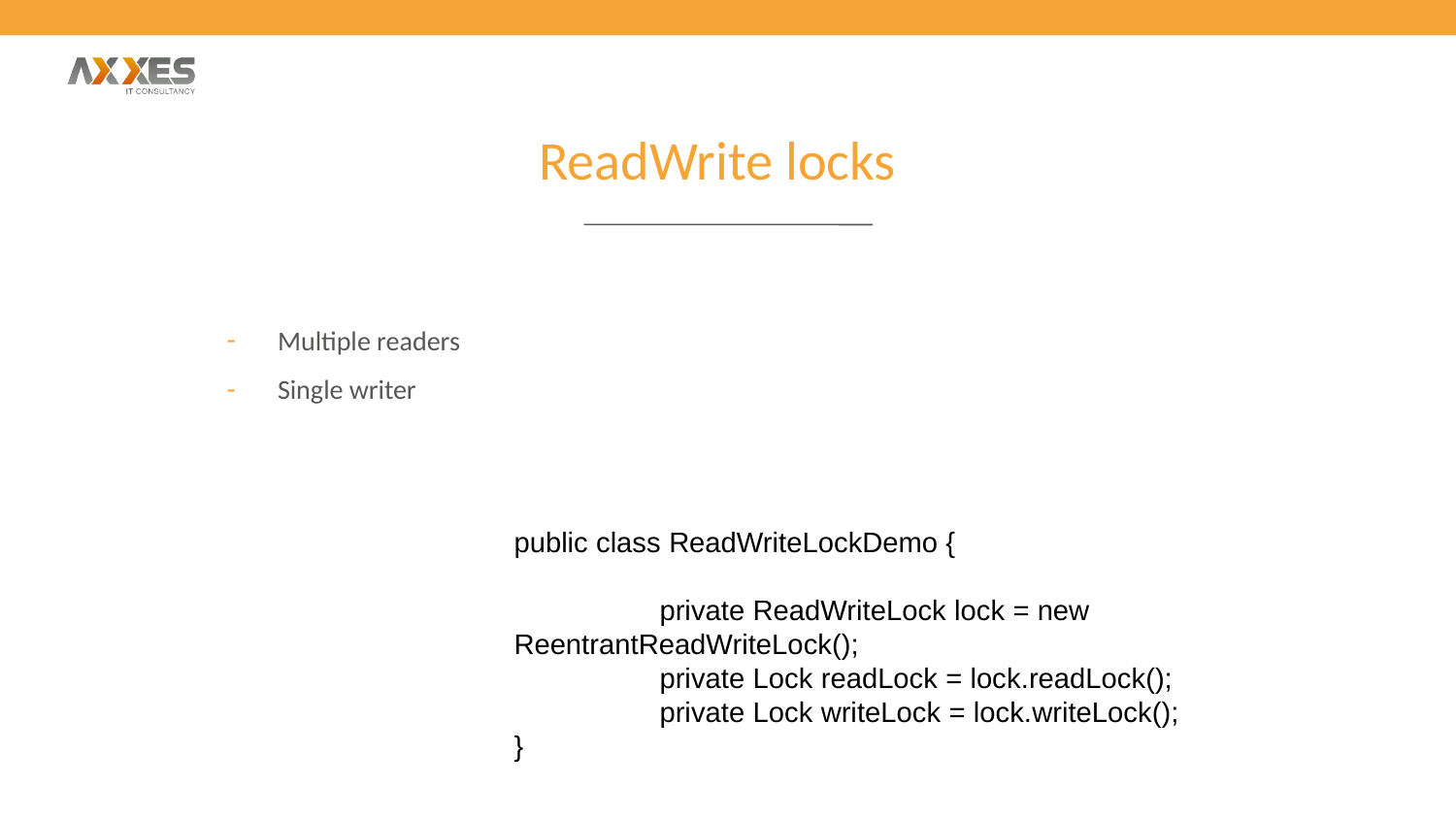

ReadWrite locks
Multiple readers
Single writer
public class ReadWriteLockDemo {

	private ReadWriteLock lock = new ReentrantReadWriteLock();
	private Lock readLock = lock.readLock();
	private Lock writeLock = lock.writeLock();
}